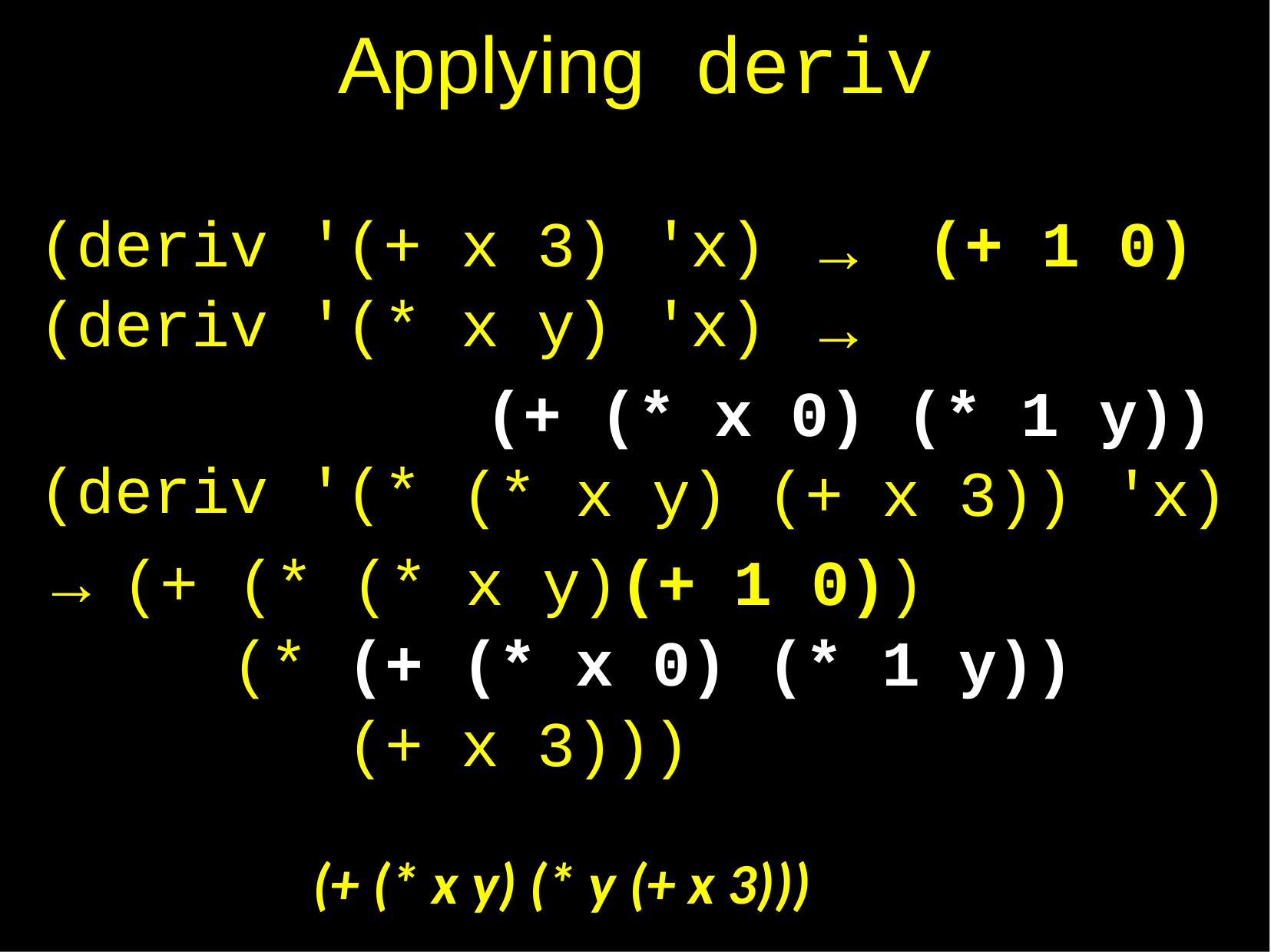

# Applying	deriv
| (deriv (deriv | '(+ '(\* | x x | 3) y) | 'x) 'x) | → → | (+ | 1 | 0) |
| --- | --- | --- | --- | --- | --- | --- | --- | --- |
| (deriv '(\* |  | (+ (\* x 0) (\* 1 (\* x y) (+ x 3)) |  |  |  |  |  | y)) 'x) |
| → (+ (\* (\* (\* (+ (+ |  | x y)(+ 1 0)) (\* x 0) (\* 1 y)) x 3))) |  |  |  |  |  |  |
(+ (* x y) (* y (+ x 3)))